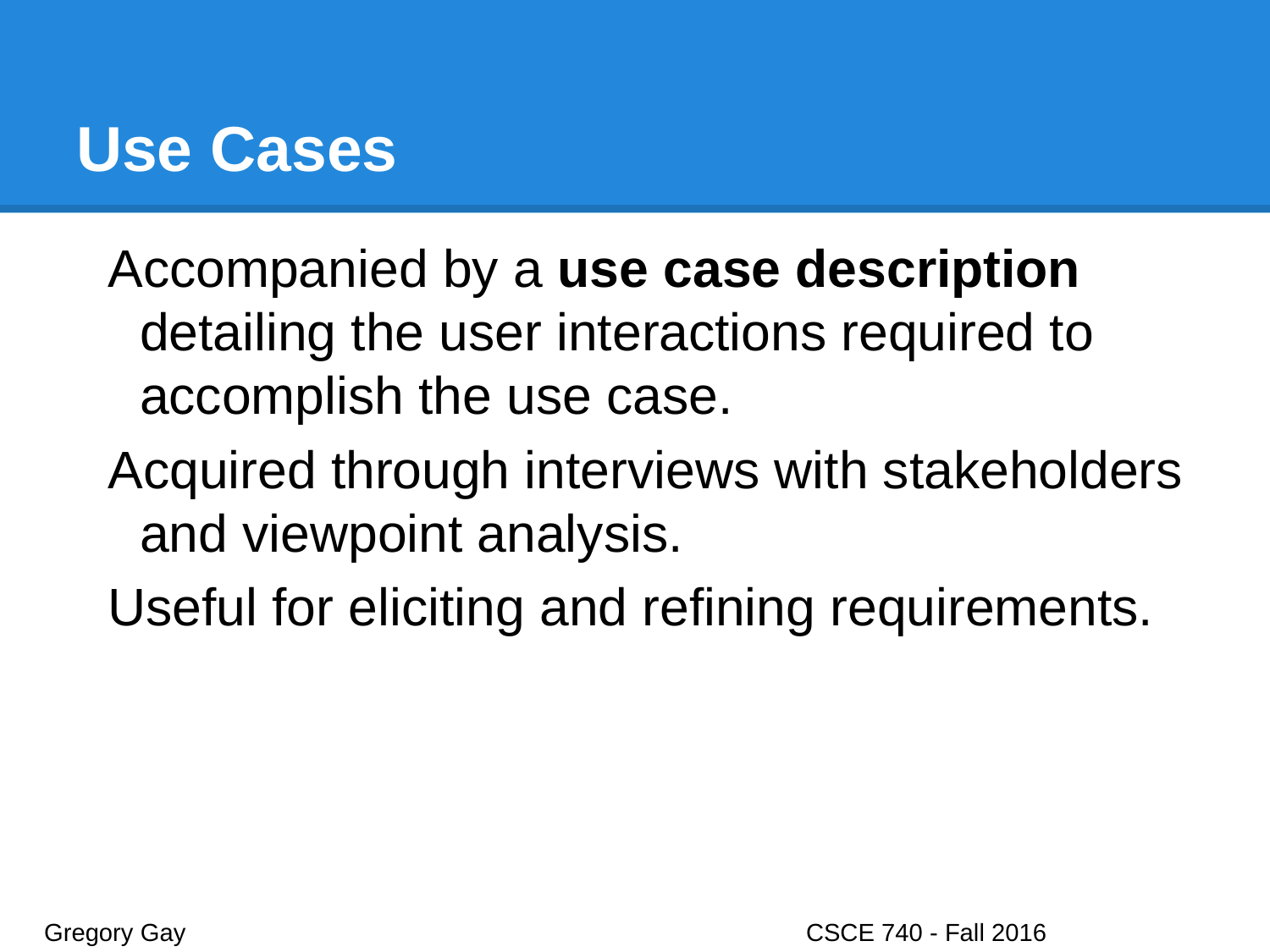

# Use Cases
Accompanied by a use case description detailing the user interactions required to accomplish the use case.
Acquired through interviews with stakeholders and viewpoint analysis.
Useful for eliciting and refining requirements.
Gregory Gay					CSCE 740 - Fall 2016								16